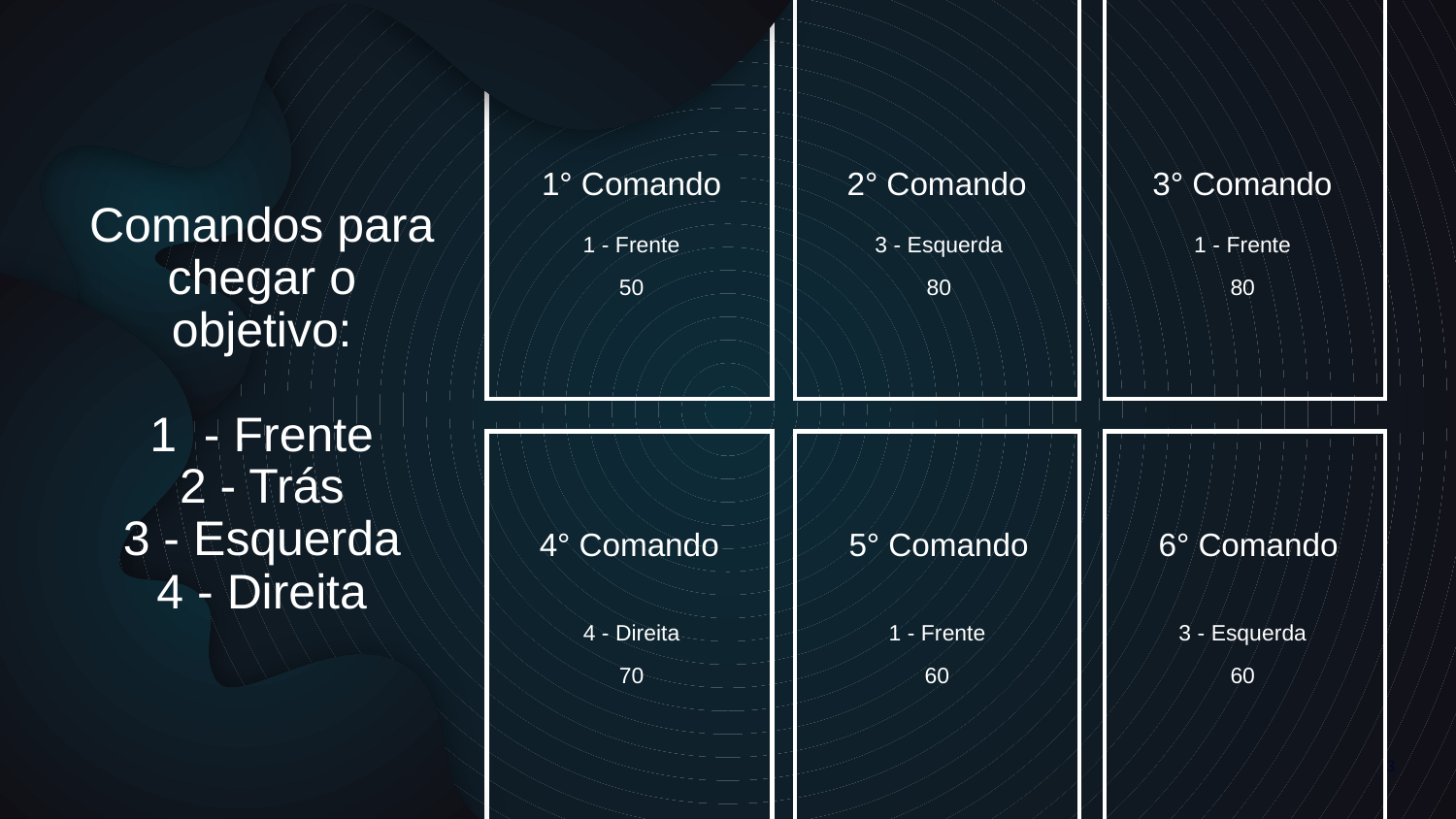

1° Comando
2° Comando
3° Comando
# Comandos para chegar o objetivo: 1  - Frente 2 - Trás 3 - Esquerda 4 - Direita
1 - Frente
50
3 - Esquerda
80
1 - Frente
80
6° Comando
4° Comando
5° Comando
4 - Direita
70
1 - Frente
60
3 - Esquerda
60